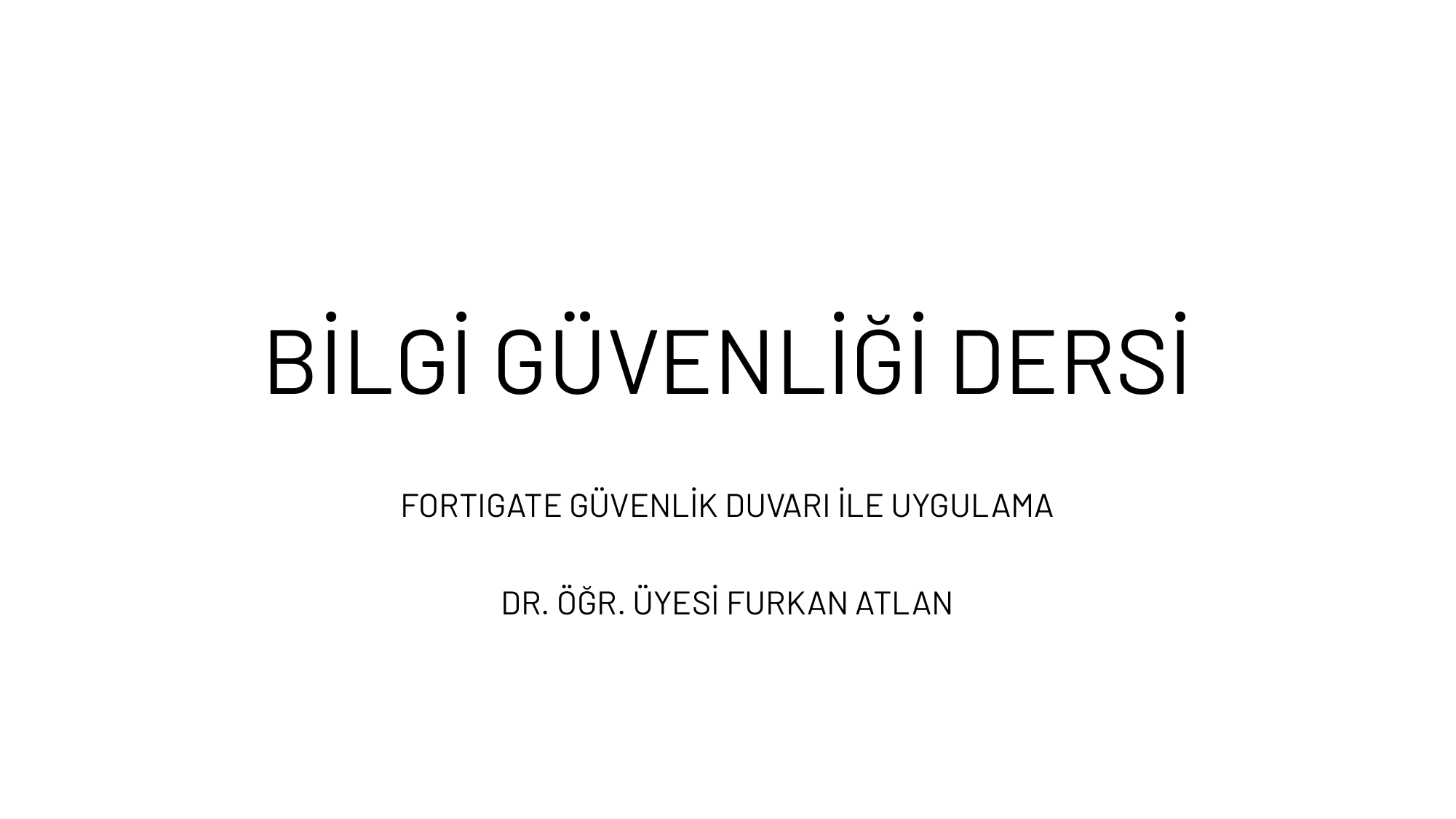

# BİLGİ GÜVENLİĞİ DERSİ

FORTIGATE GÜVENLİK DUVARI İLE UYGULAMA

DR. ÖĞR. ÜYESİ FURKAN ATLAN